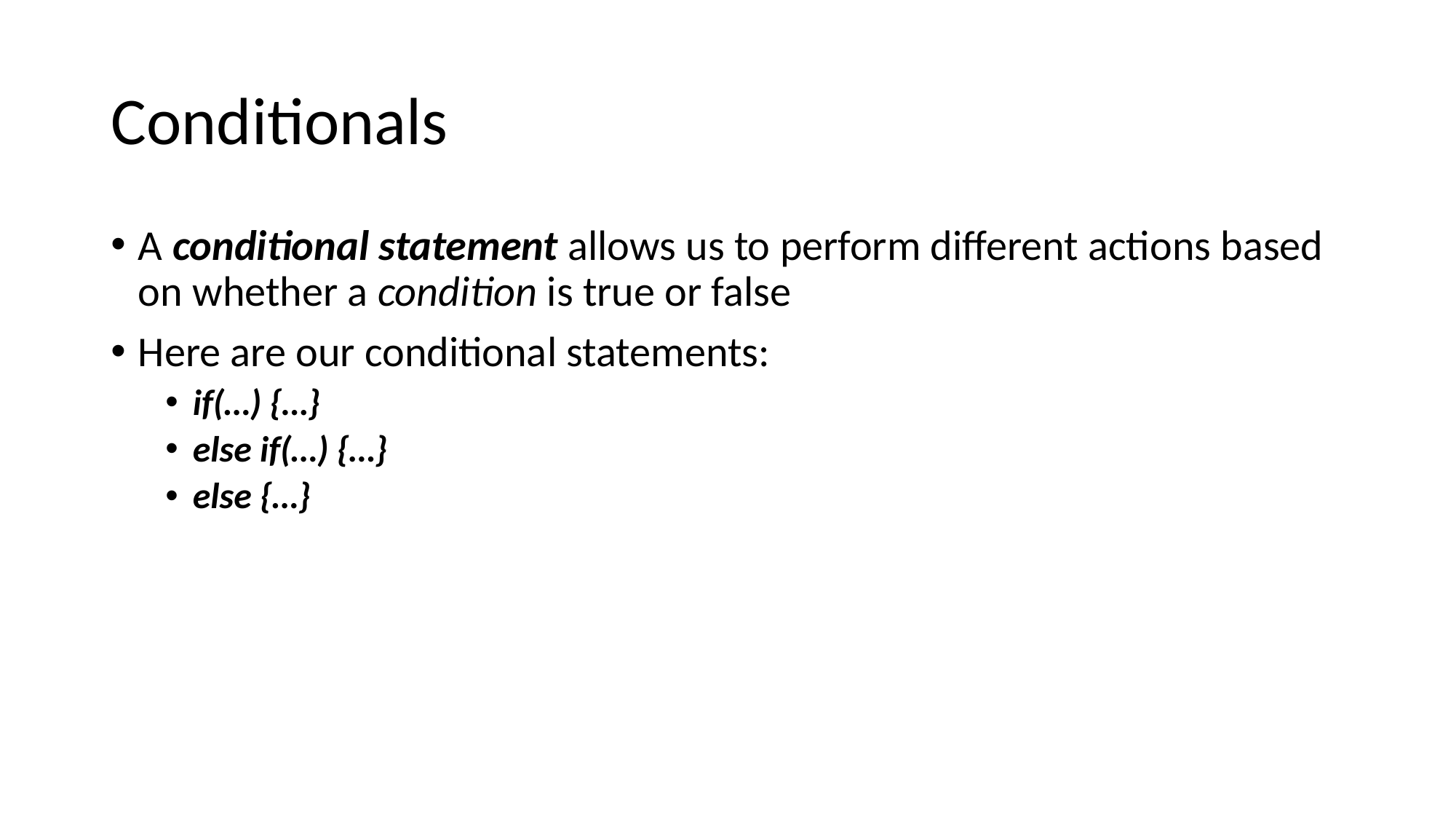

# Conditionals
A conditional statement allows us to perform different actions based on whether a condition is true or false
Here are our conditional statements:
if(…) {…}
else if(…) {…}
else {…}